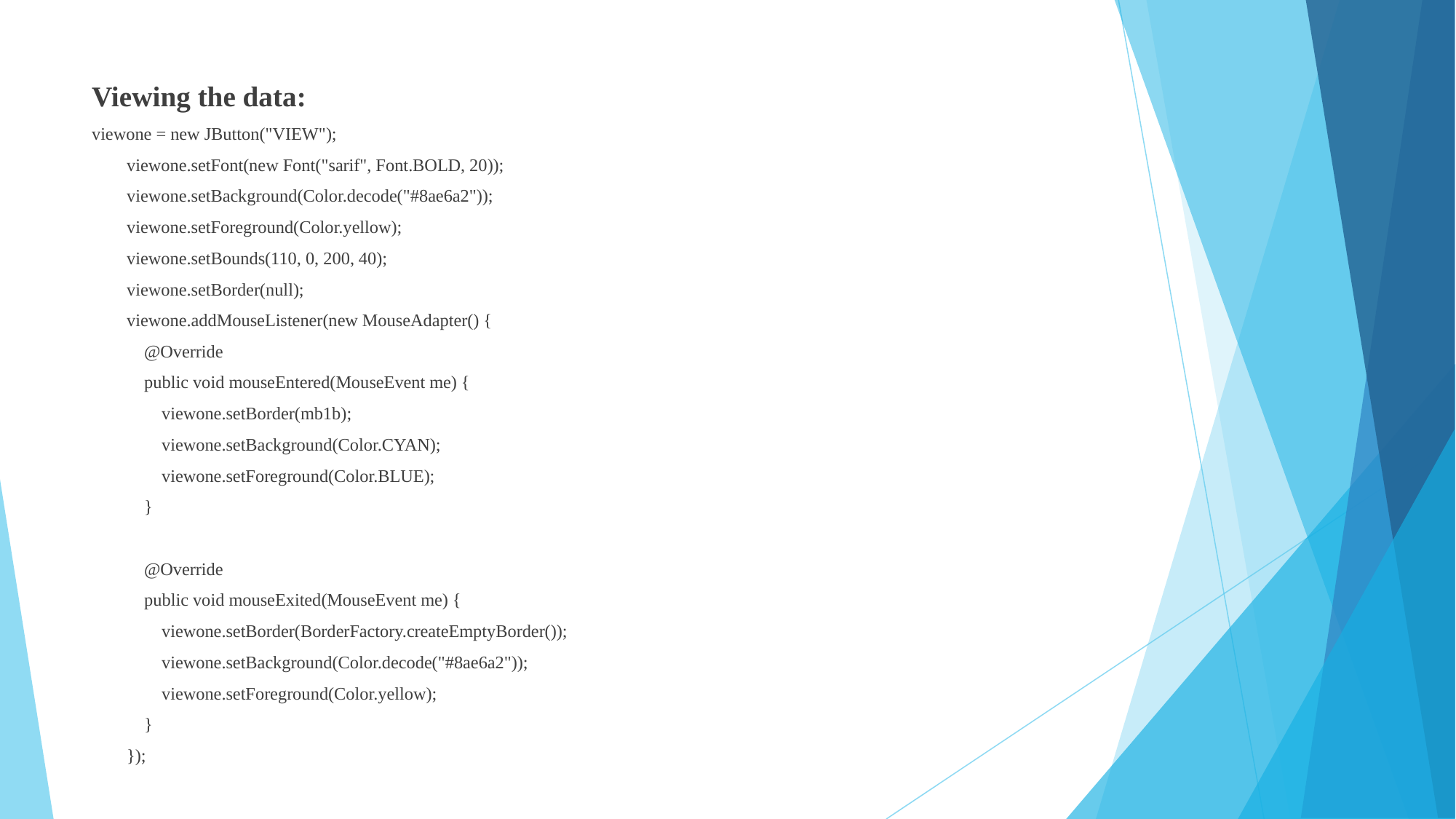

#
Viewing the data:
viewone = new JButton("VIEW");
        viewone.setFont(new Font("sarif", Font.BOLD, 20));
        viewone.setBackground(Color.decode("#8ae6a2"));
        viewone.setForeground(Color.yellow);
        viewone.setBounds(110, 0, 200, 40);
        viewone.setBorder(null);
        viewone.addMouseListener(new MouseAdapter() {
            @Override
            public void mouseEntered(MouseEvent me) {
                viewone.setBorder(mb1b);
                viewone.setBackground(Color.CYAN);
                viewone.setForeground(Color.BLUE);
            }

            @Override
            public void mouseExited(MouseEvent me) {
                viewone.setBorder(BorderFactory.createEmptyBorder());
                viewone.setBackground(Color.decode("#8ae6a2"));
                viewone.setForeground(Color.yellow);
            }
        });